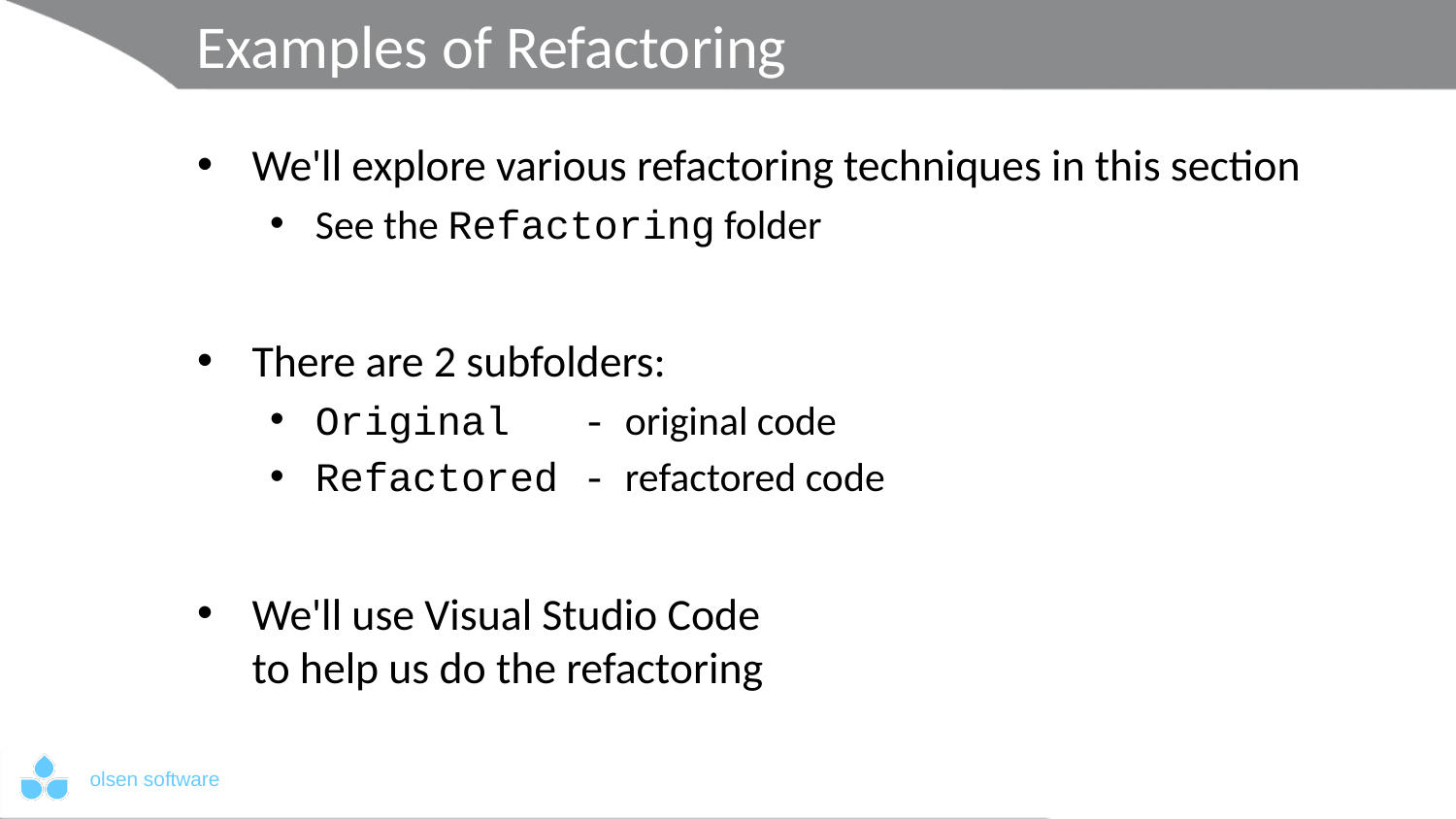

# Examples of Refactoring
We'll explore various refactoring techniques in this section
See the Refactoring folder

There are 2 subfolders:
Original   -  original code
Refactored -  refactored code

We'll use Visual Studio Code
to help us do the refactoring